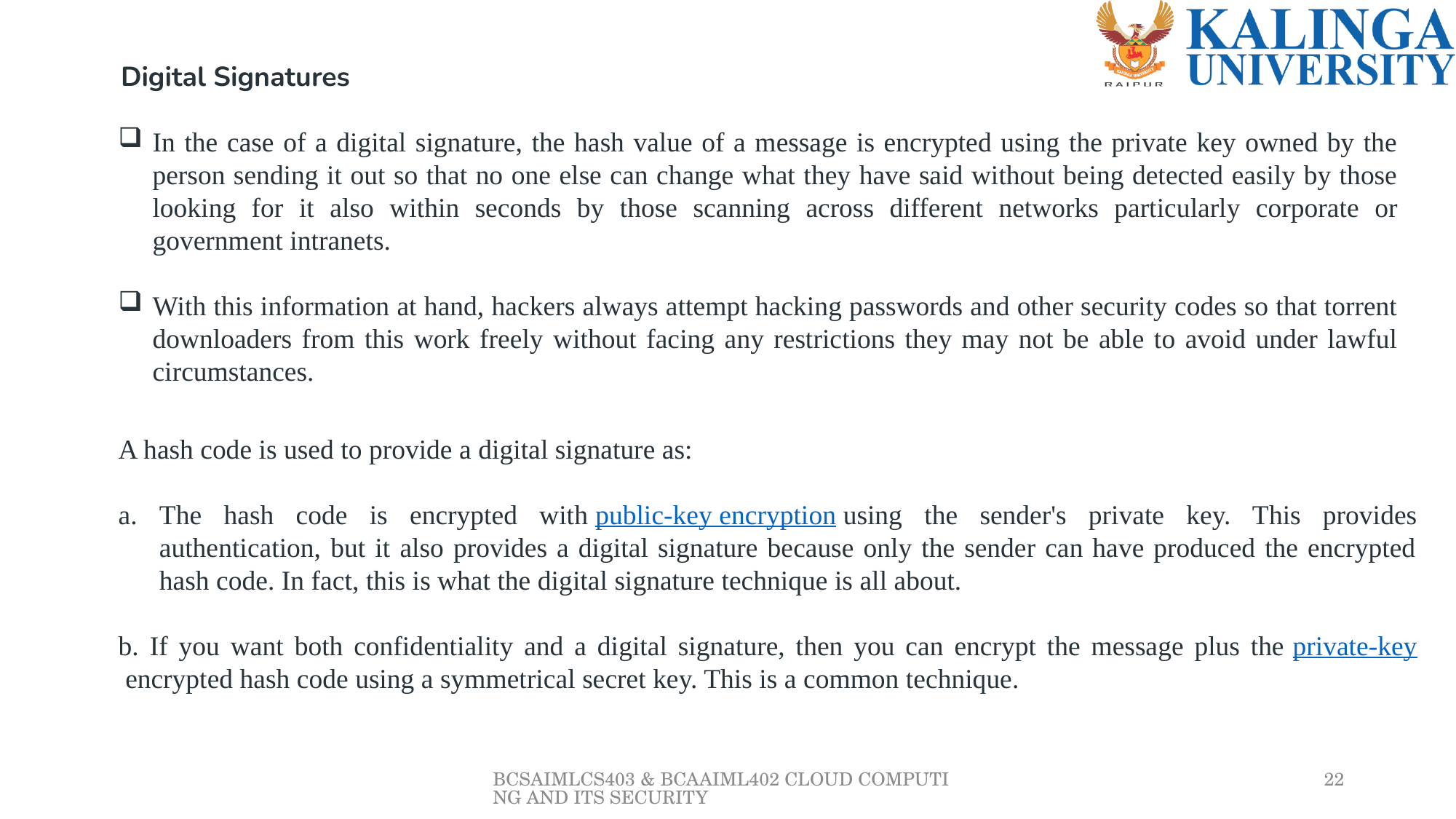

Digital Signatures
In the case of a digital signature, the hash value of a message is encrypted using the private key owned by the person sending it out so that no one else can change what they have said without being detected easily by those looking for it also within seconds by those scanning across different networks particularly corporate or government intranets.

With this information at hand, hackers always attempt hacking passwords and other security codes so that torrent downloaders from this work freely without facing any restrictions they may not be able to avoid under lawful circumstances.
A hash code is used to provide a digital signature as:

The hash code is encrypted with public-key encryption using the sender's private key. This provides authentication, but it also provides a digital signature because only the sender can have produced the encrypted hash code. In fact, this is what the digital signature technique is all about.

b. If you want both confidentiality and a digital signature, then you can encrypt the message plus the private-key encrypted hash code using a symmetrical secret key. This is a common technique.
BCSAIMLCS403 & BCAAIML402 CLOUD COMPUTING AND ITS SECURITY
22